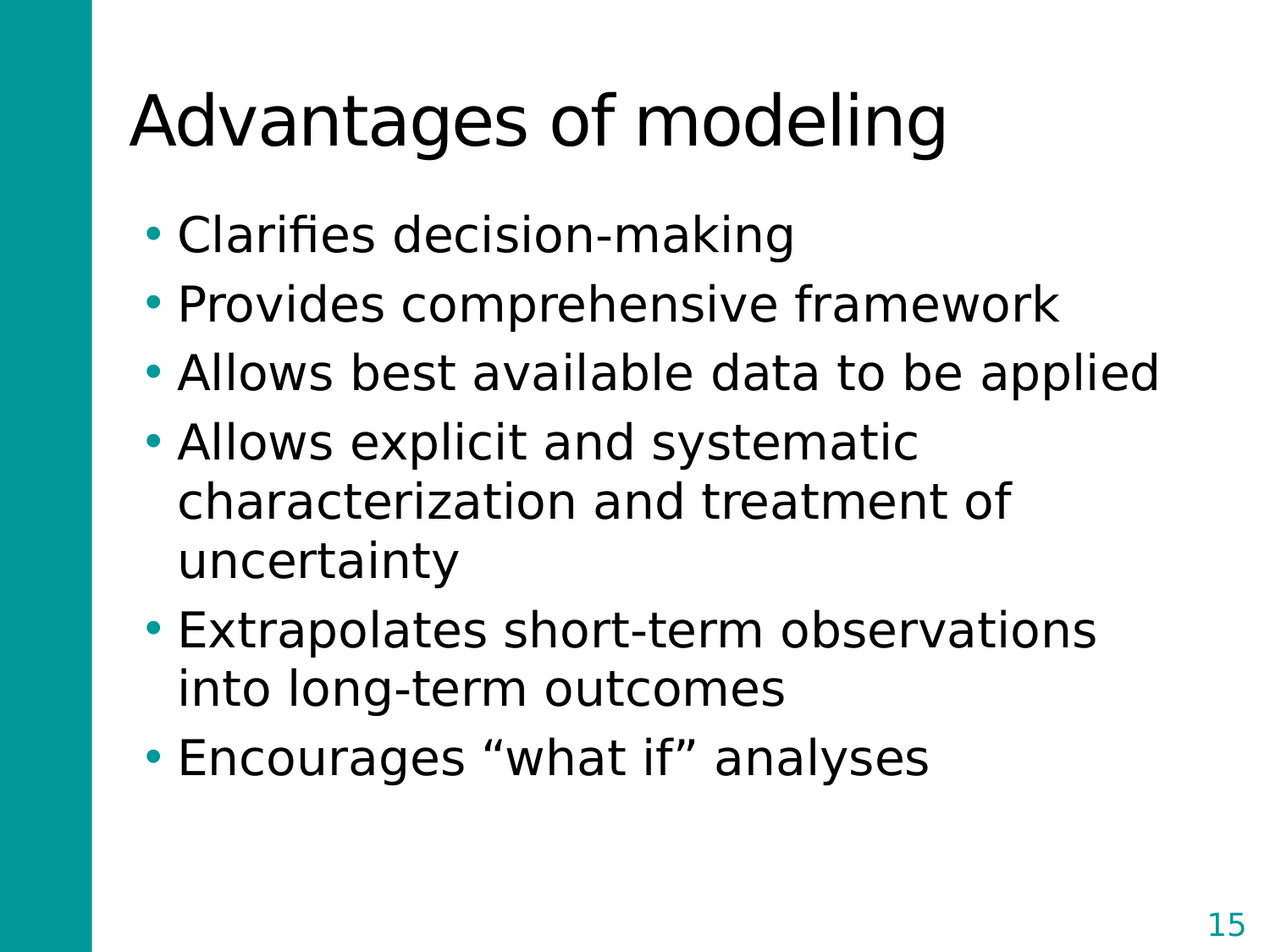

# Advantages of modeling
Clarifies decision-making
Provides comprehensive framework
Allows best available data to be applied
Allows explicit and systematic characterization and treatment of uncertainty
Extrapolates short-term observations into long-term outcomes
Encourages “what if” analyses
15